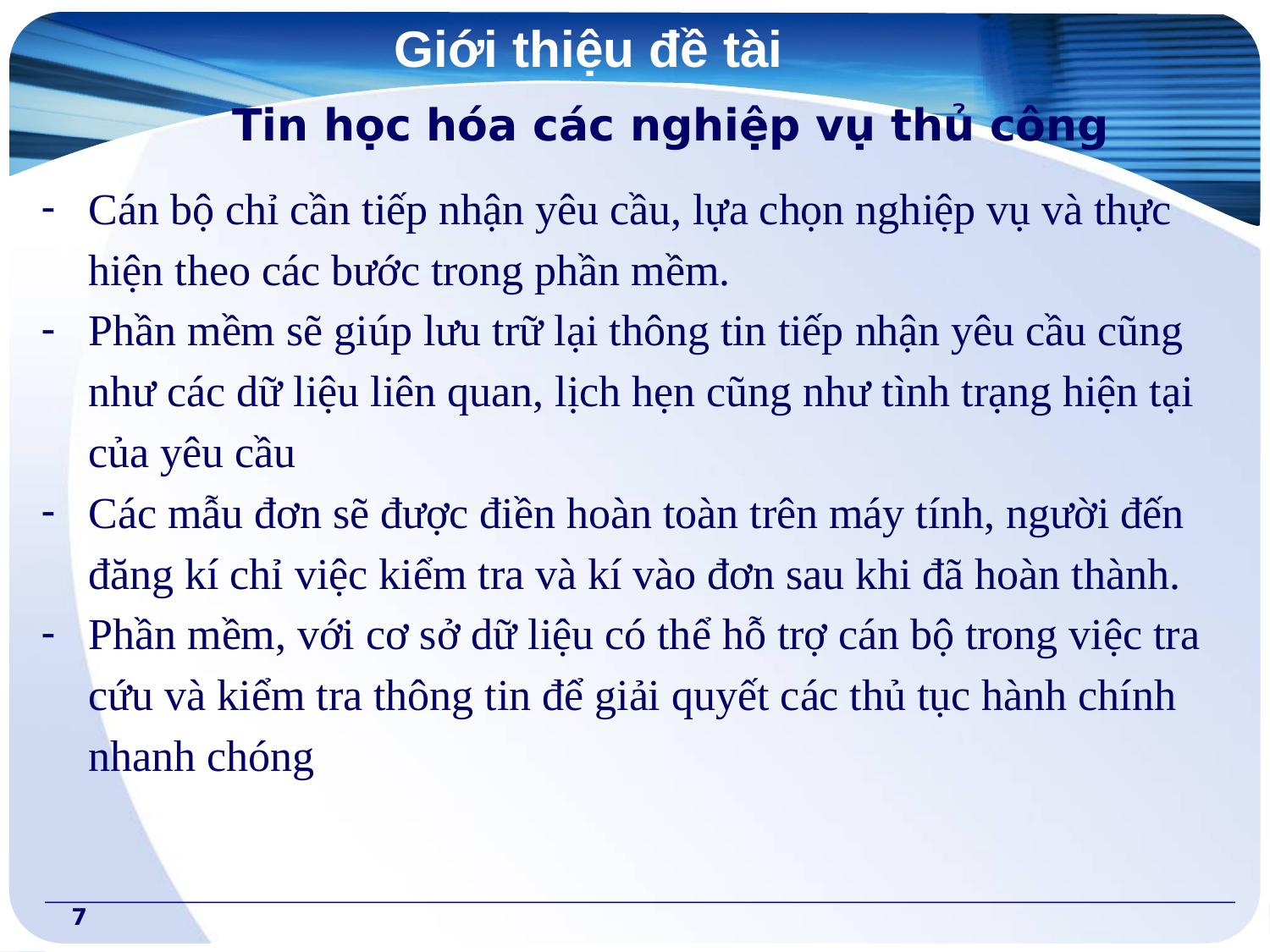

# Giới thiệu đề tài
Tin học hóa các nghiệp vụ thủ công
Cán bộ chỉ cần tiếp nhận yêu cầu, lựa chọn nghiệp vụ và thực hiện theo các bước trong phần mềm.
Phần mềm sẽ giúp lưu trữ lại thông tin tiếp nhận yêu cầu cũng như các dữ liệu liên quan, lịch hẹn cũng như tình trạng hiện tại của yêu cầu
Các mẫu đơn sẽ được điền hoàn toàn trên máy tính, người đến đăng kí chỉ việc kiểm tra và kí vào đơn sau khi đã hoàn thành.
Phần mềm, với cơ sở dữ liệu có thể hỗ trợ cán bộ trong việc tra cứu và kiểm tra thông tin để giải quyết các thủ tục hành chính nhanh chóng
7